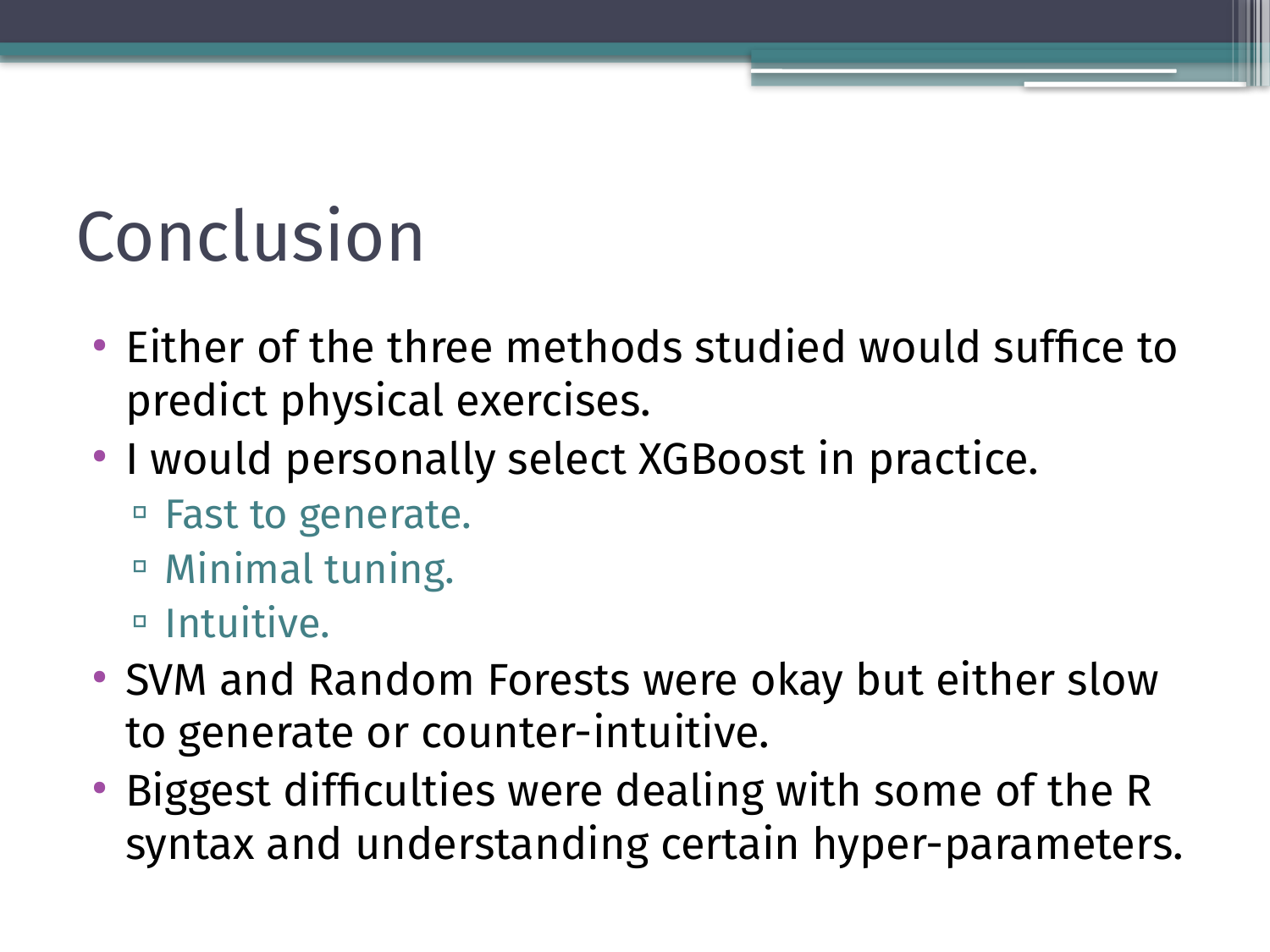

# Conclusion
Either of the three methods studied would suffice to predict physical exercises.
I would personally select XGBoost in practice.
Fast to generate.
Minimal tuning.
Intuitive.
SVM and Random Forests were okay but either slow to generate or counter-intuitive.
Biggest difficulties were dealing with some of the R syntax and understanding certain hyper-parameters.